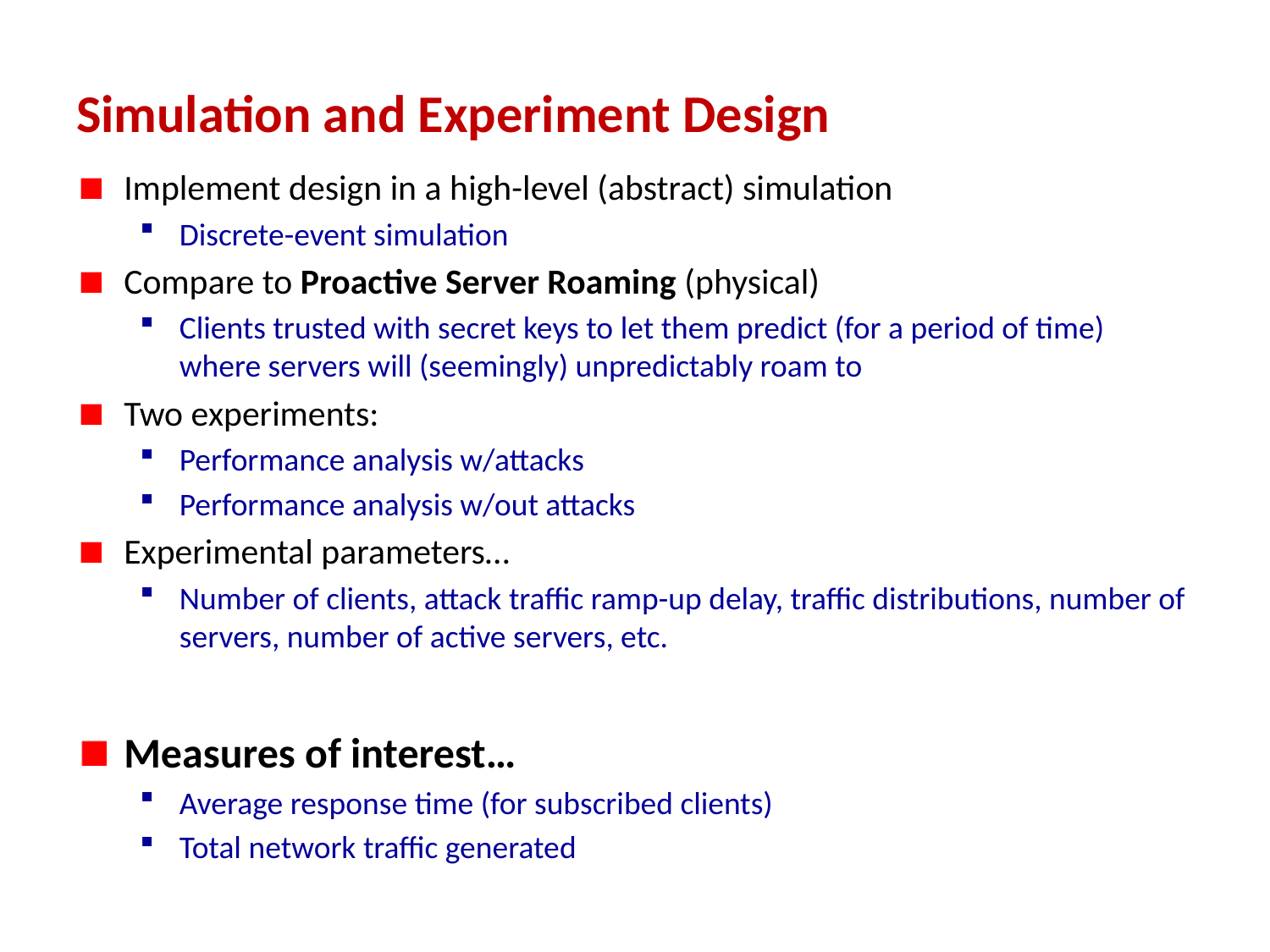

# Simulation and Experiment Design
Implement design in a high-level (abstract) simulation
Discrete-event simulation
Compare to Proactive Server Roaming (physical)
Clients trusted with secret keys to let them predict (for a period of time) where servers will (seemingly) unpredictably roam to
Two experiments:
Performance analysis w/attacks
Performance analysis w/out attacks
Experimental parameters…
Number of clients, attack traffic ramp-up delay, traffic distributions, number of servers, number of active servers, etc.

Measures of interest…
Average response time (for subscribed clients)
Total network traffic generated